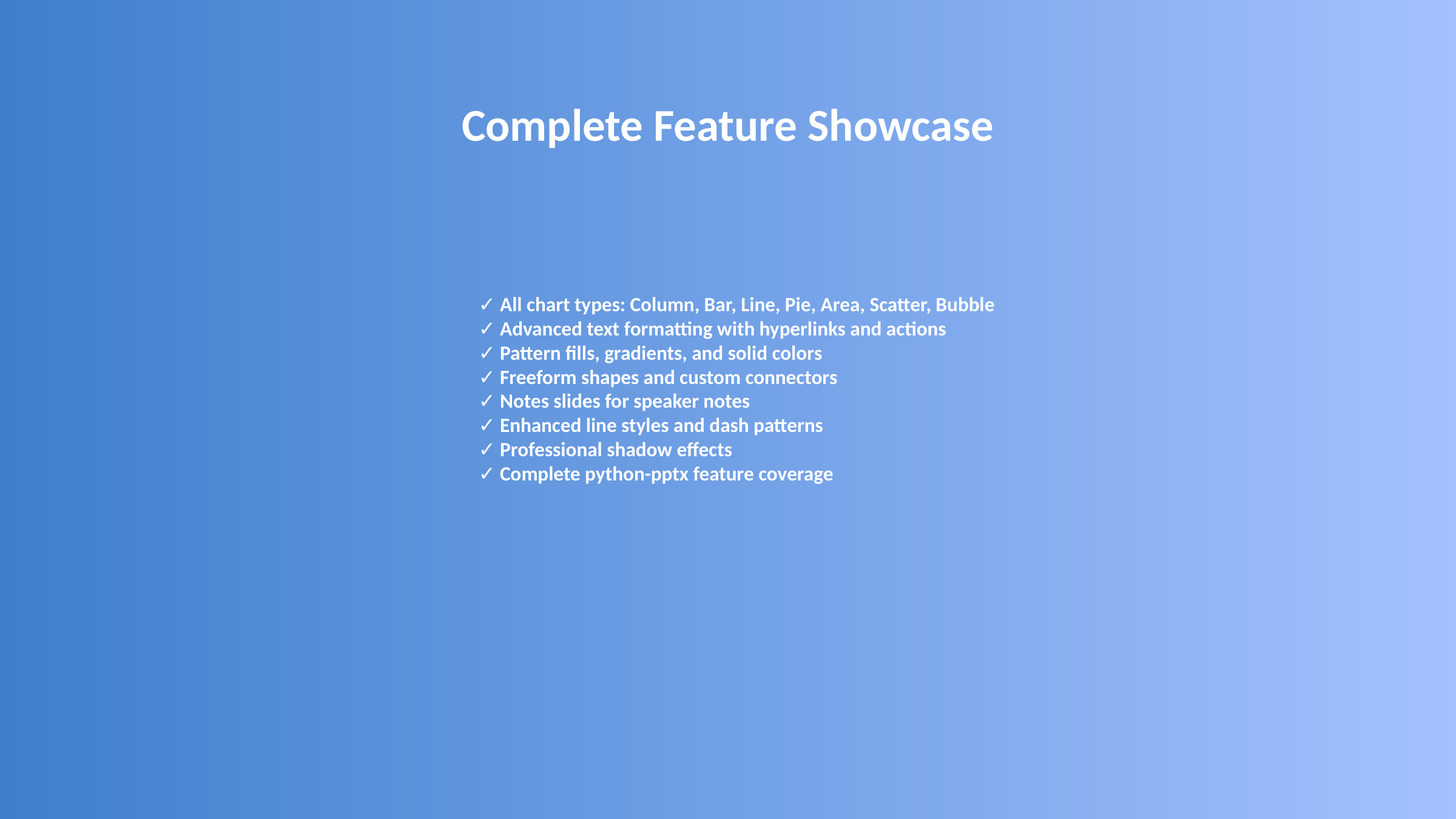

Complete Feature Showcase
✓ All chart types: Column, Bar, Line, Pie, Area, Scatter, Bubble
✓ Advanced text formatting with hyperlinks and actions
✓ Pattern fills, gradients, and solid colors
✓ Freeform shapes and custom connectors
✓ Notes slides for speaker notes
✓ Enhanced line styles and dash patterns
✓ Professional shadow effects
✓ Complete python-pptx feature coverage